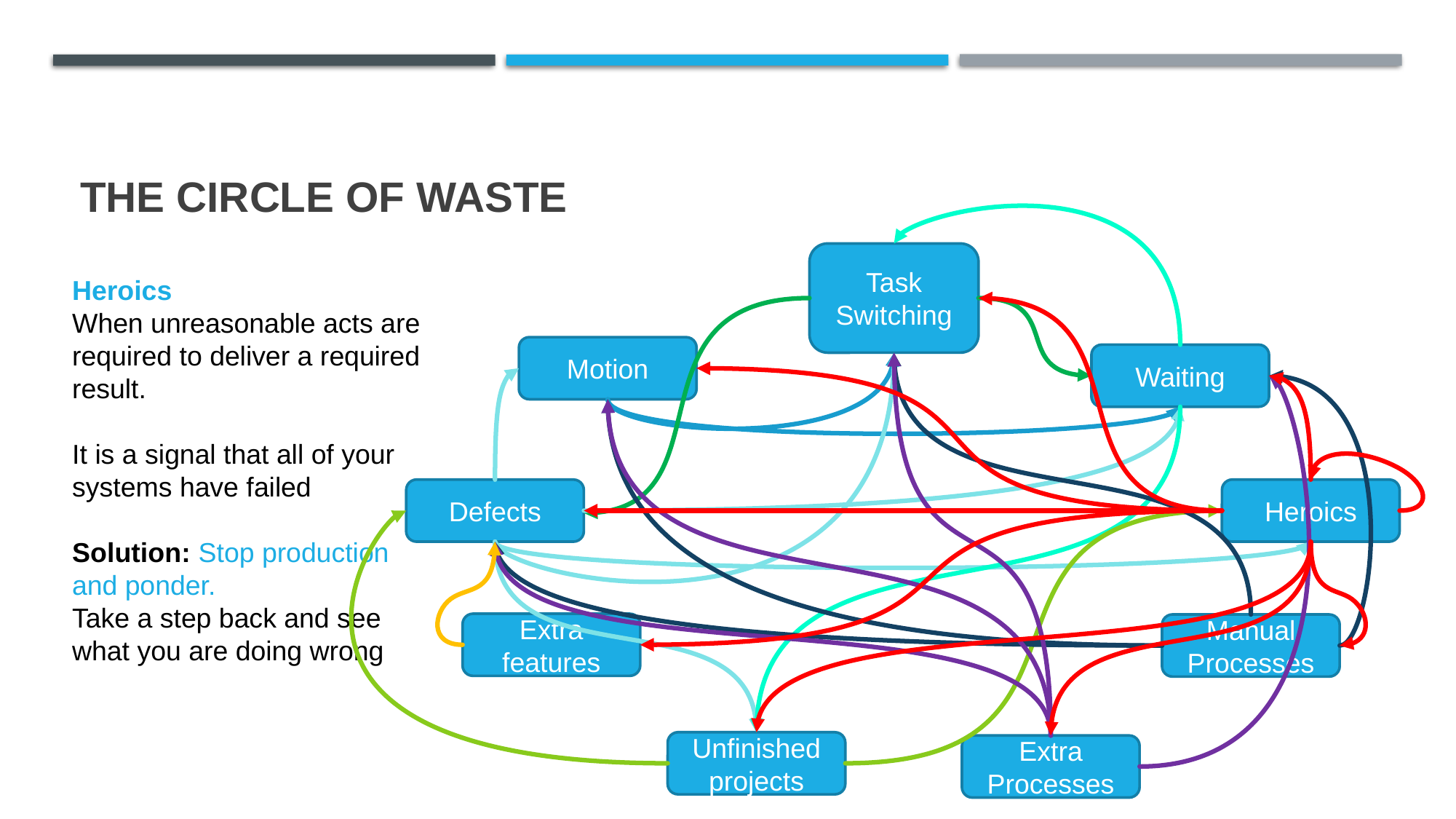

# The circle of waste
Task Switching
Heroics
When unreasonable acts are required to deliver a required result.
It is a signal that all of your systems have failed
Solution: Stop production
and ponder.
Take a step back and see
what you are doing wrong
Motion
Waiting
Defects
Heroics
Extra features
Manual Processes
Unfinished projects
Extra Processes